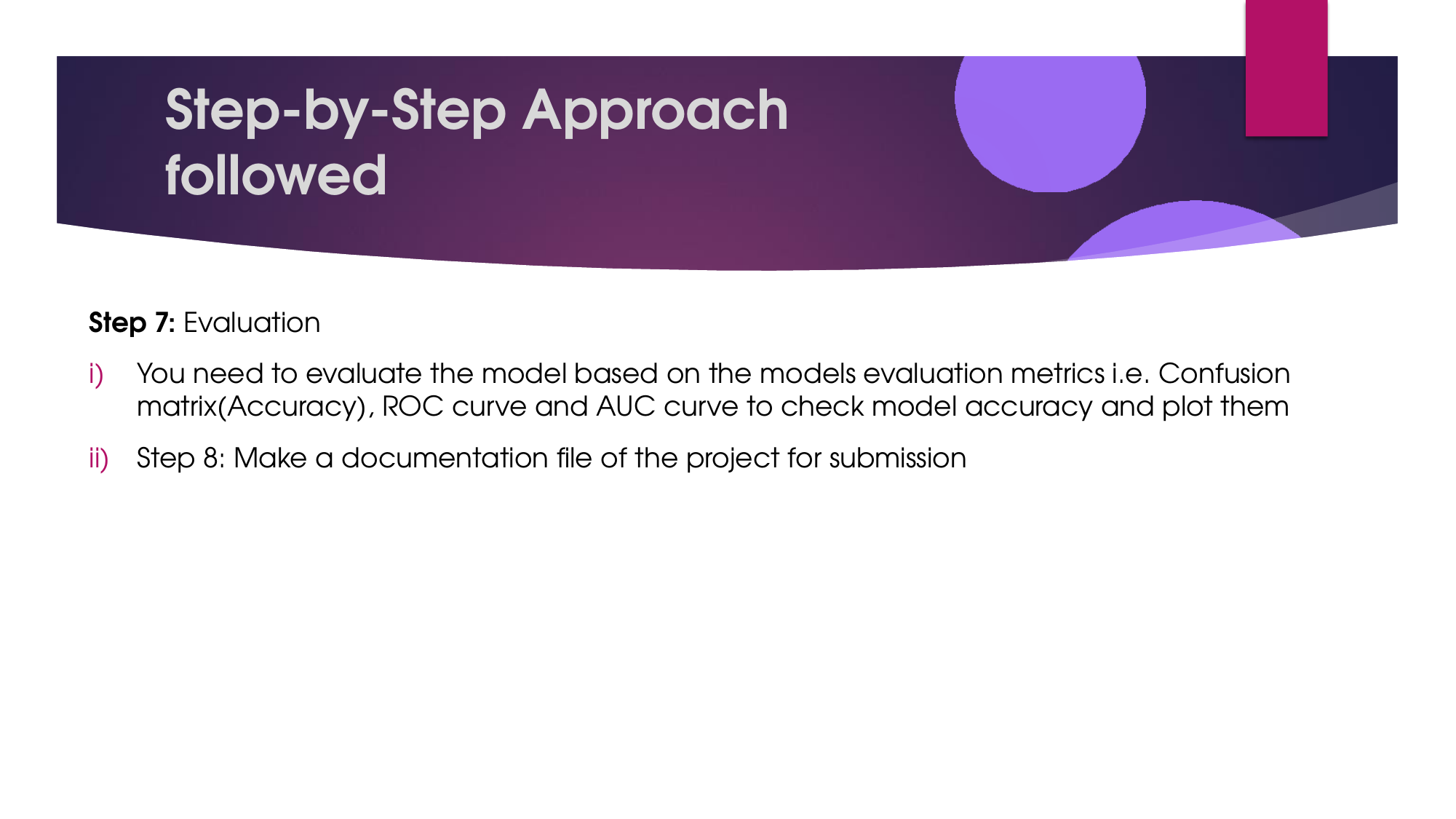

# Step-by-Step Approach  followed
Step 7: Evaluation
You need to evaluate the model based on the models evaluation metrics i.e. Confusion matrix(Accuracy), ROC curve and AUC curve to check model accuracy and plot them
Step 8: Make a documentation file of the project for submission